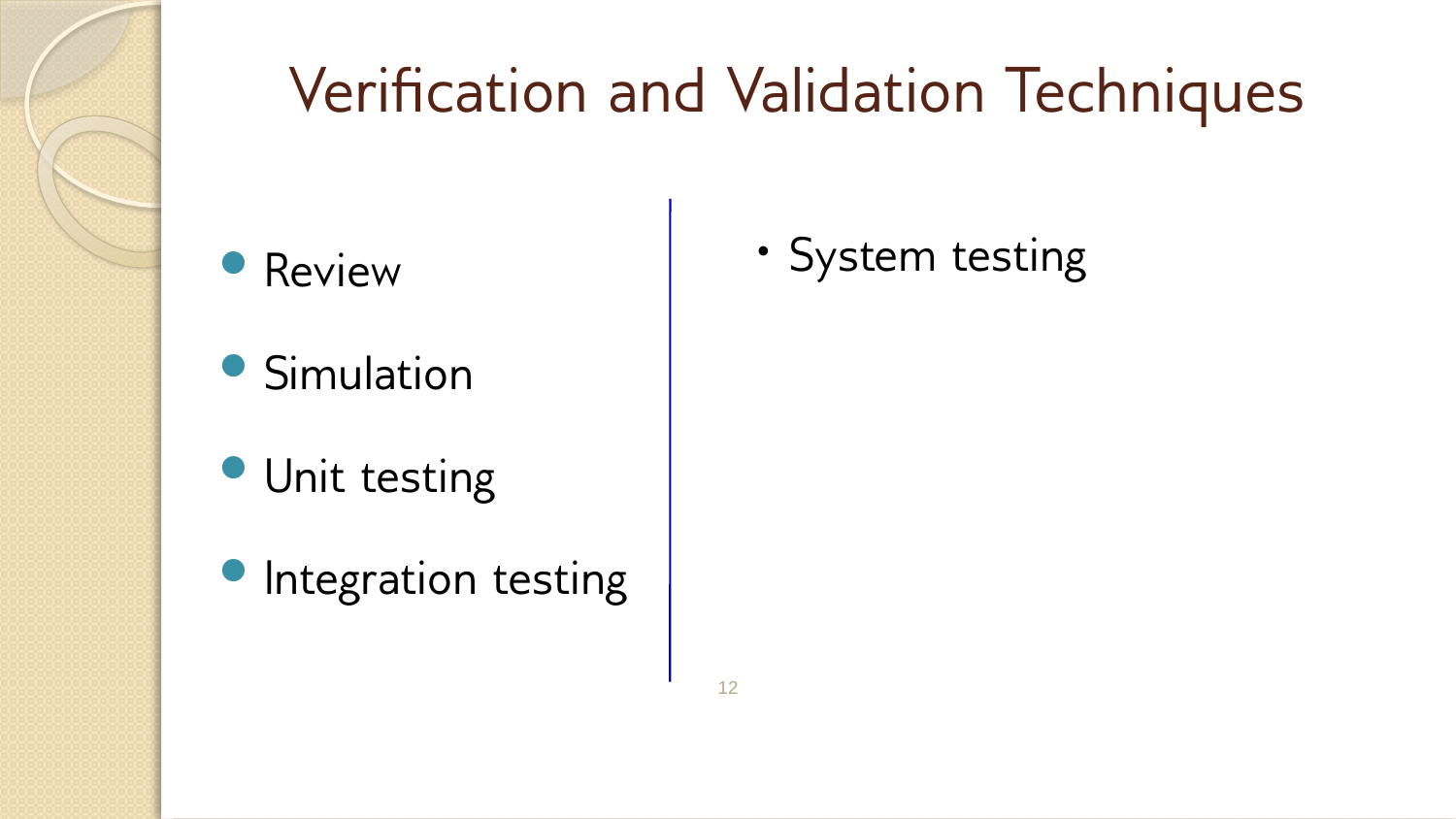

# Verification and Validation Techniques
Review
Simulation
Unit testing
Integration testing
System testing
12